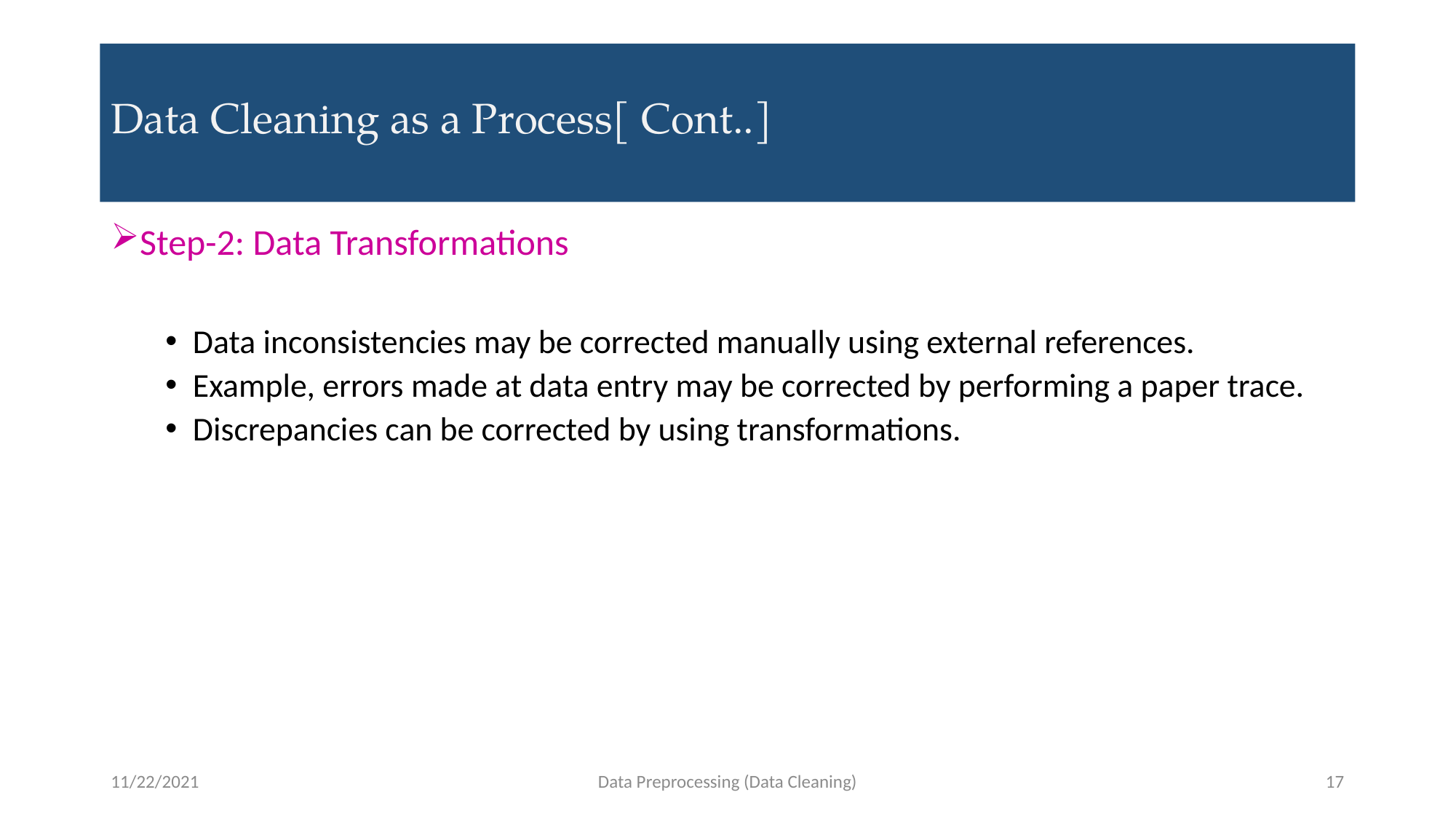

# Data Cleaning as a Process[ Cont..]
Step-2: Data Transformations

Data inconsistencies may be corrected manually using external references.
Example, errors made at data entry may be corrected by performing a paper trace.
Discrepancies can be corrected by using transformations.
11/22/2021
Data Preprocessing (Data Cleaning)
17